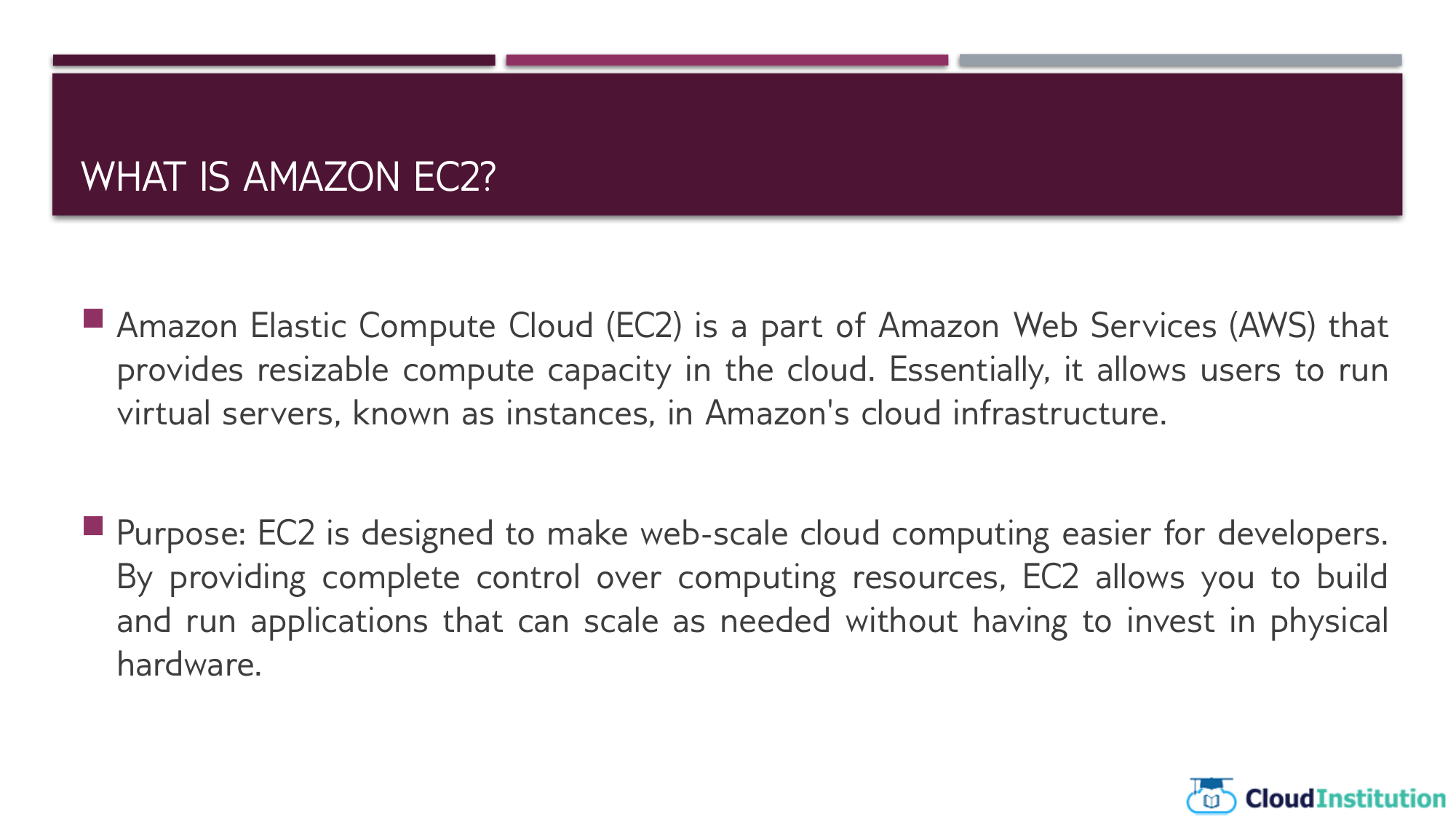

# What is Amazon EC2?
Amazon Elastic Compute Cloud (EC2) is a part of Amazon Web Services (AWS) that provides resizable compute capacity in the cloud. Essentially, it allows users to run virtual servers, known as instances, in Amazon's cloud infrastructure.

Purpose: EC2 is designed to make web-scale cloud computing easier for developers. By providing complete control over computing resources, EC2 allows you to build and run applications that can scale as needed without having to invest in physical hardware.